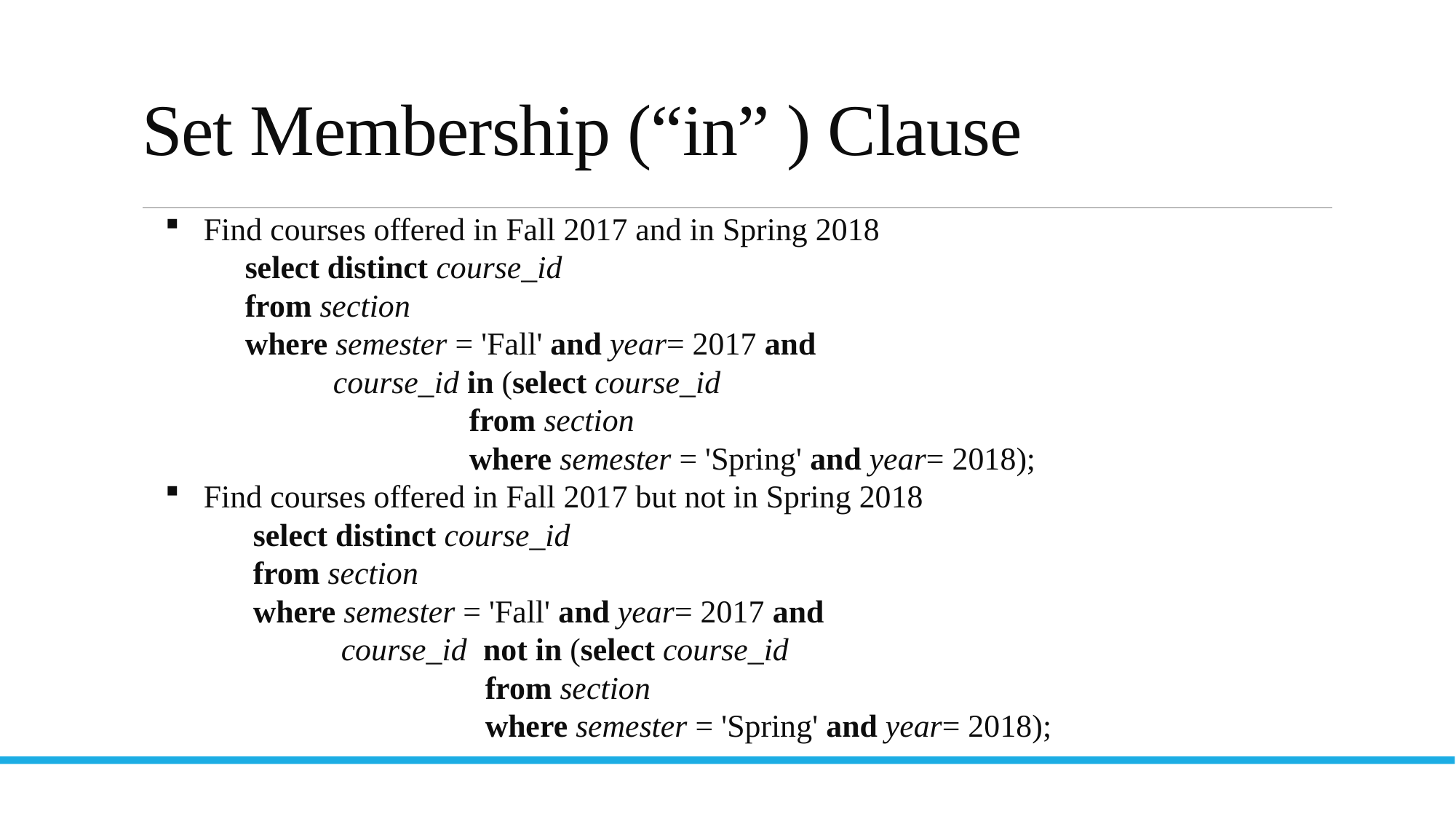

# Set Membership (“in” ) Clause
   Find courses offered in Fall 2017 and in Spring 2018
          select distinct course_id
          from section
          where semester = 'Fall' and year= 2017 and
                     course_id in (select course_id
                                      from section
                                      where semester = 'Spring' and year= 2018);
   Find courses offered in Fall 2017 but not in Spring 2018
           select distinct course_id
           from section
           where semester = 'Fall' and year= 2017 and
                      course_id  not in (select course_id
                                        from section
                                        where semester = 'Spring' and year= 2018);